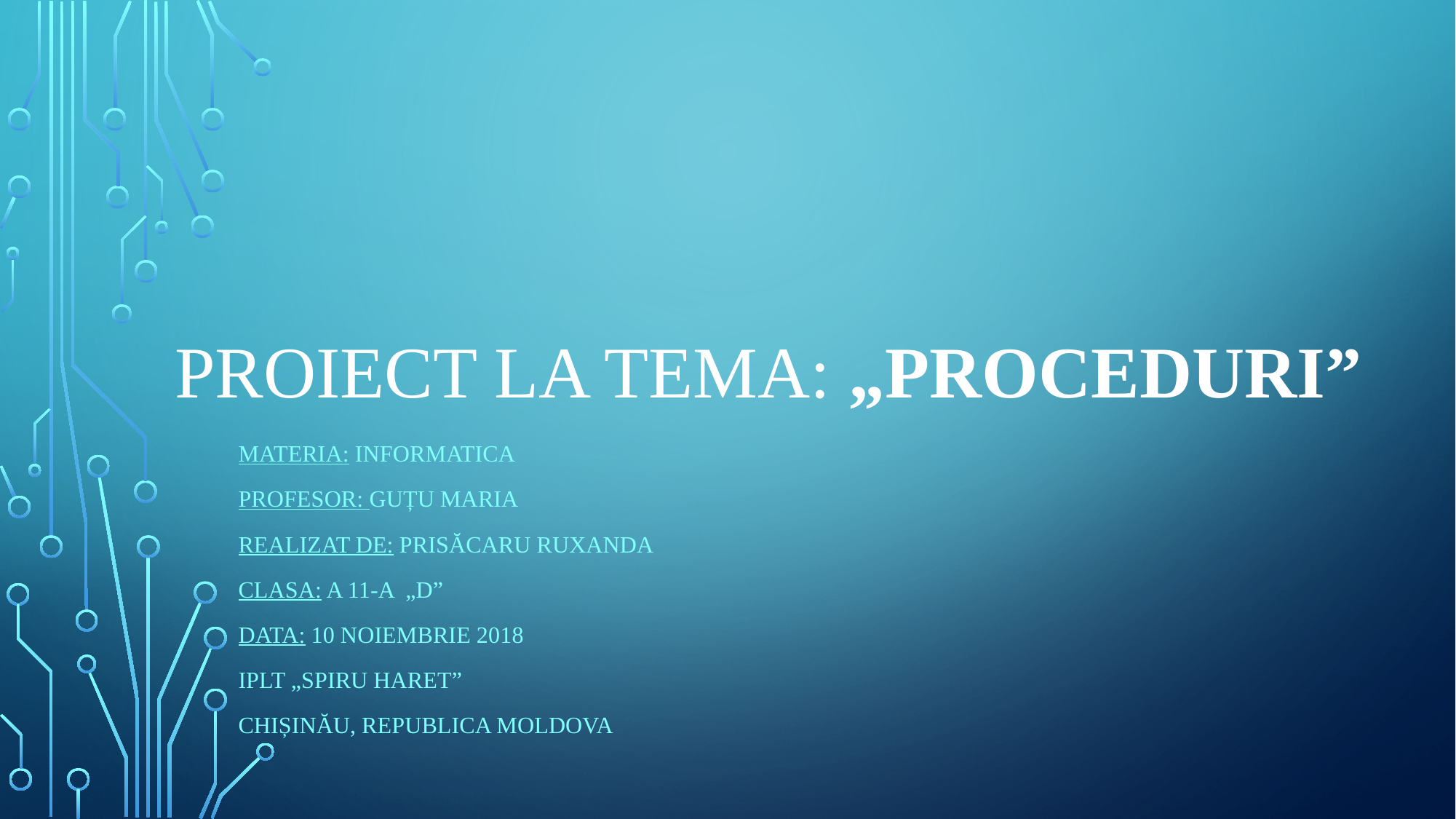

# Proiect la tema: „PROCEDURI”
Materia: informatica
Profesor: guțu Maria
Realizat de: Prisăcaru ruxanda
Clasa: a 11-a  „d”
Data: 10 noiembrie 2018
Iplt „spiru haret”
Chișinău, republica Moldova